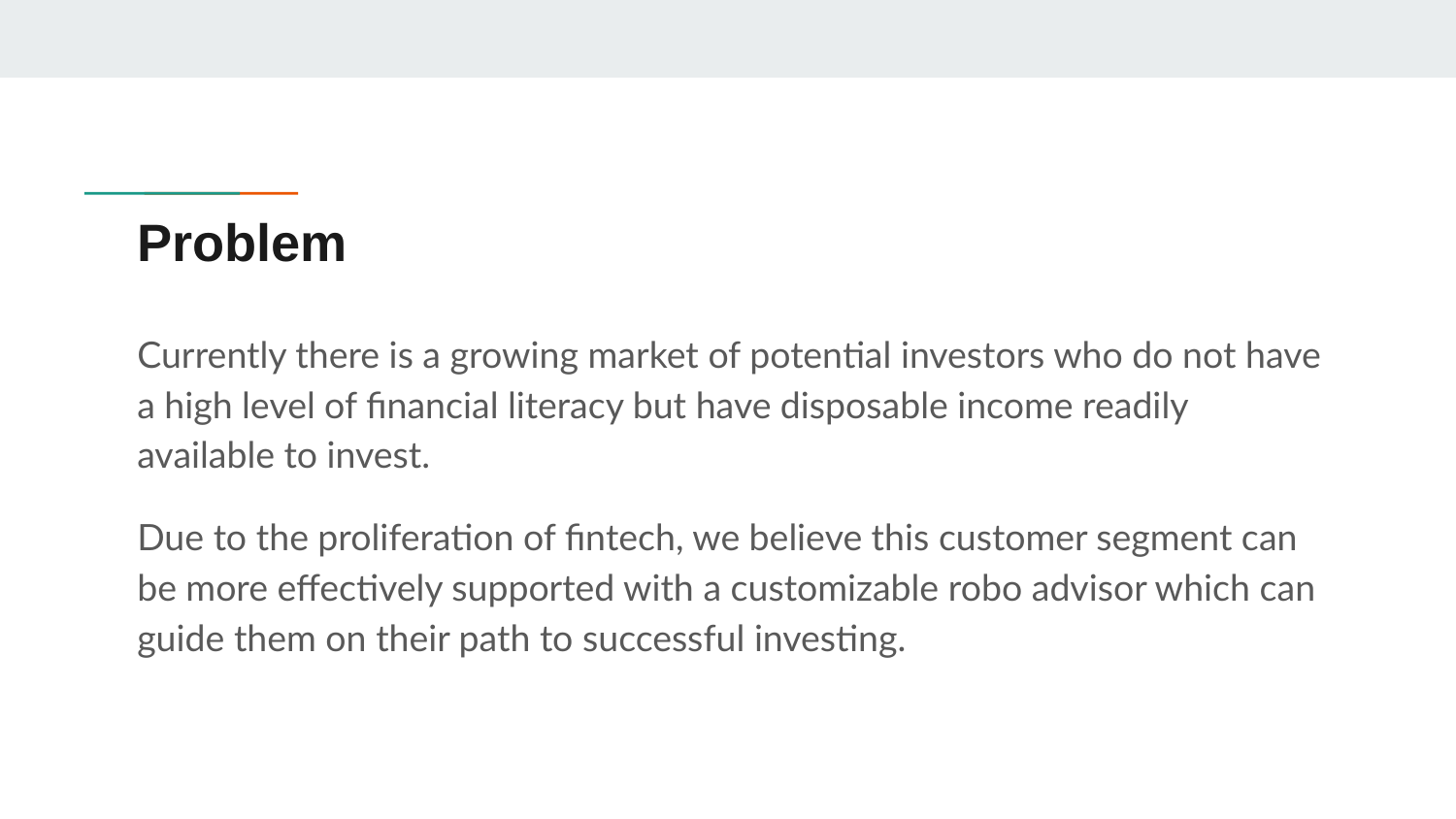

# Problem
Currently there is a growing market of potential investors who do not have a high level of financial literacy but have disposable income readily available to invest.
Due to the proliferation of fintech, we believe this customer segment can be more effectively supported with a customizable robo advisor which can guide them on their path to successful investing.